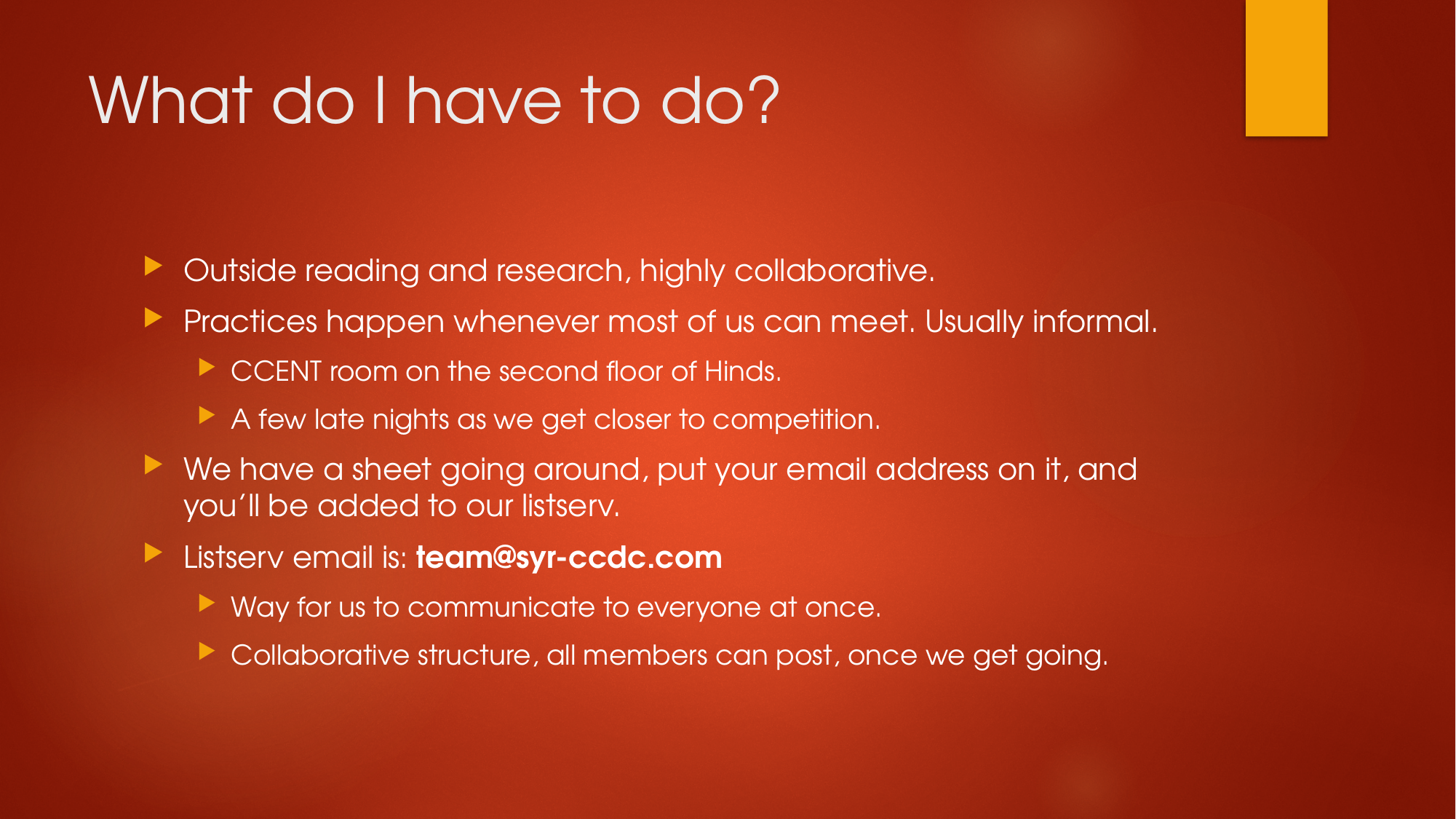

# What do I have to do?
Outside reading and research, highly collaborative.
Practices happen whenever most of us can meet. Usually informal.
CCENT room on the second floor of Hinds.
A few late nights as we get closer to competition.
We have a sheet going around, put your email address on it, and you’ll be added to our listserv.
Listserv email is: team@syr-ccdc.com
Way for us to communicate to everyone at once.
Collaborative structure, all members can post, once we get going.